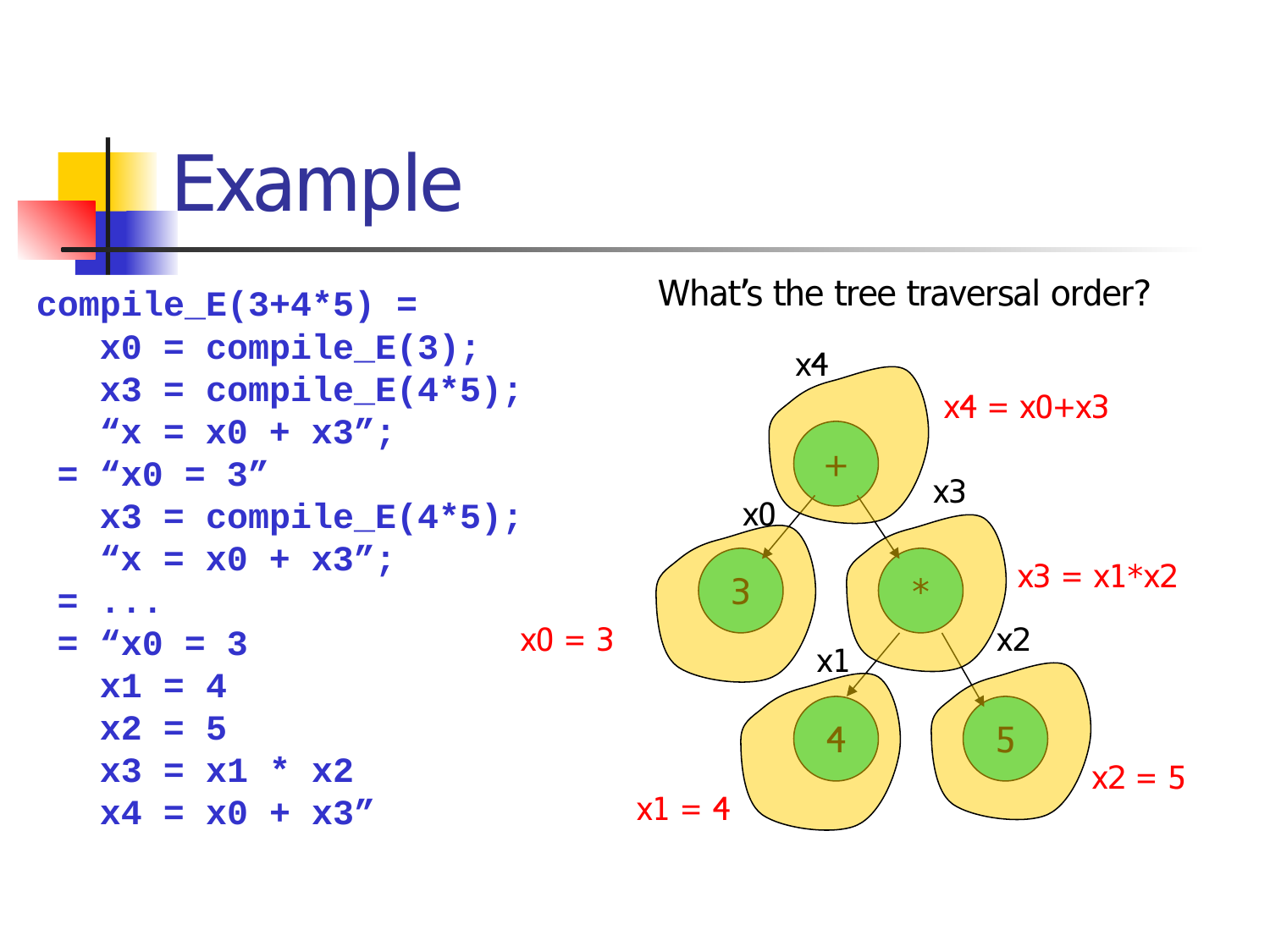

# Example
What’s the tree traversal order?
compile_E(3+4*5) =
   x0 = compile_E(3);
   x3 = compile_E(4*5);
   “x = x0 + x3”;
 = “x0 = 3”
   x3 = compile_E(4*5);
   “x = x0 + x3”;
 = ...
 = “x0 = 3
   x1 = 4
   x2 = 5
   x3 = x1 * x2
   x4 = x0 + x3”
x4

x4 = x0+x3
+
x3
x0

3
*
x3 = x1*x2
x0 = 3
x2

x1

4
5
x2 = 5
x1 = 4